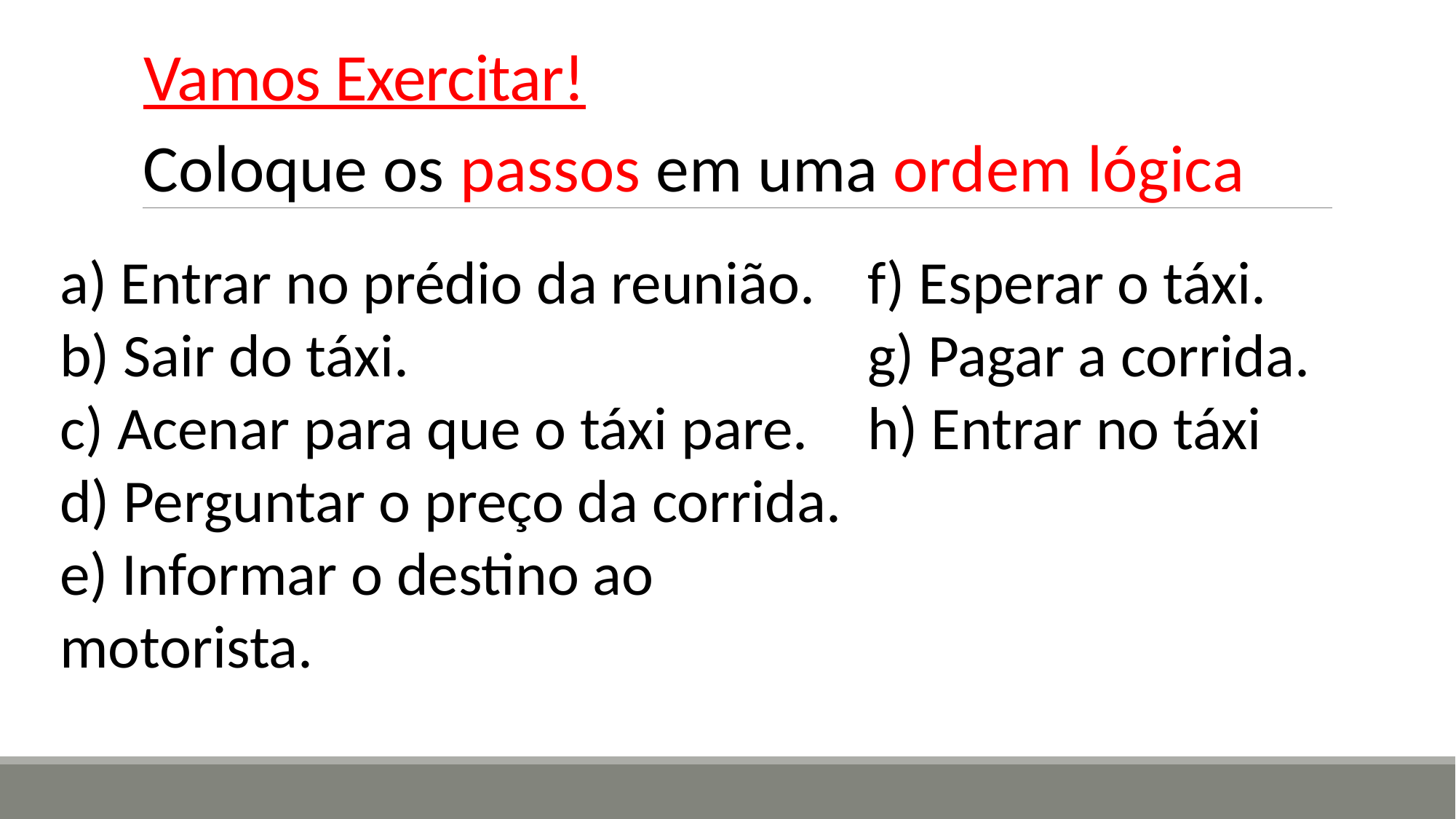

# Vamos Exercitar!
Coloque os passos em uma ordem lógica

a) Entrar no prédio da reunião.
b) Sair do táxi.
c) Acenar para que o táxi pare.
d) Perguntar o preço da corrida.
e) Informar o destino ao motorista.
f) Esperar o táxi.
g) Pagar a corrida.
h) Entrar no táxi